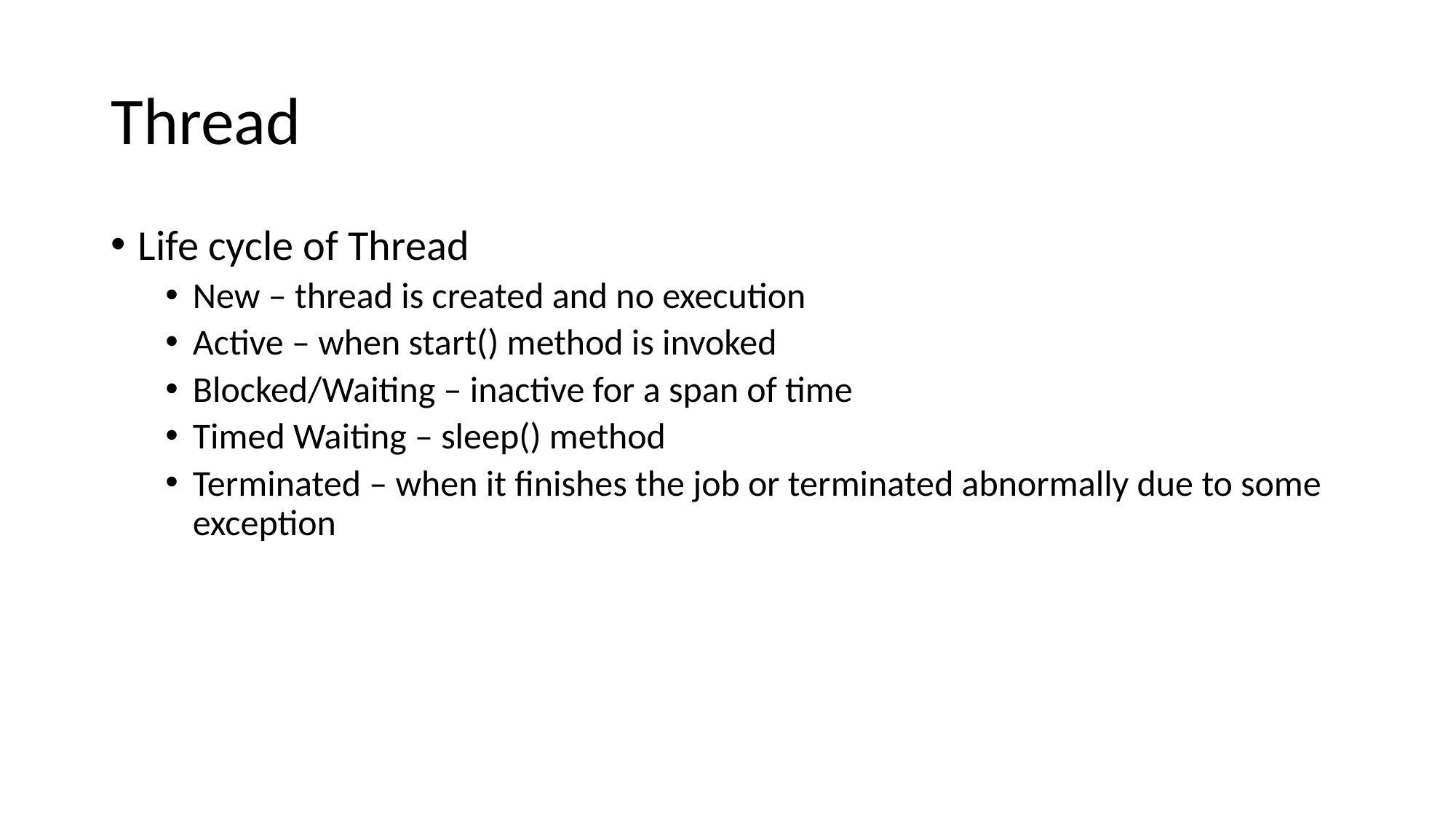

# Thread
Life cycle of Thread
New – thread is created and no execution
Active – when start() method is invoked
Blocked/Waiting – inactive for a span of time
Timed Waiting – sleep() method
Terminated – when it finishes the job or terminated abnormally due to some exception